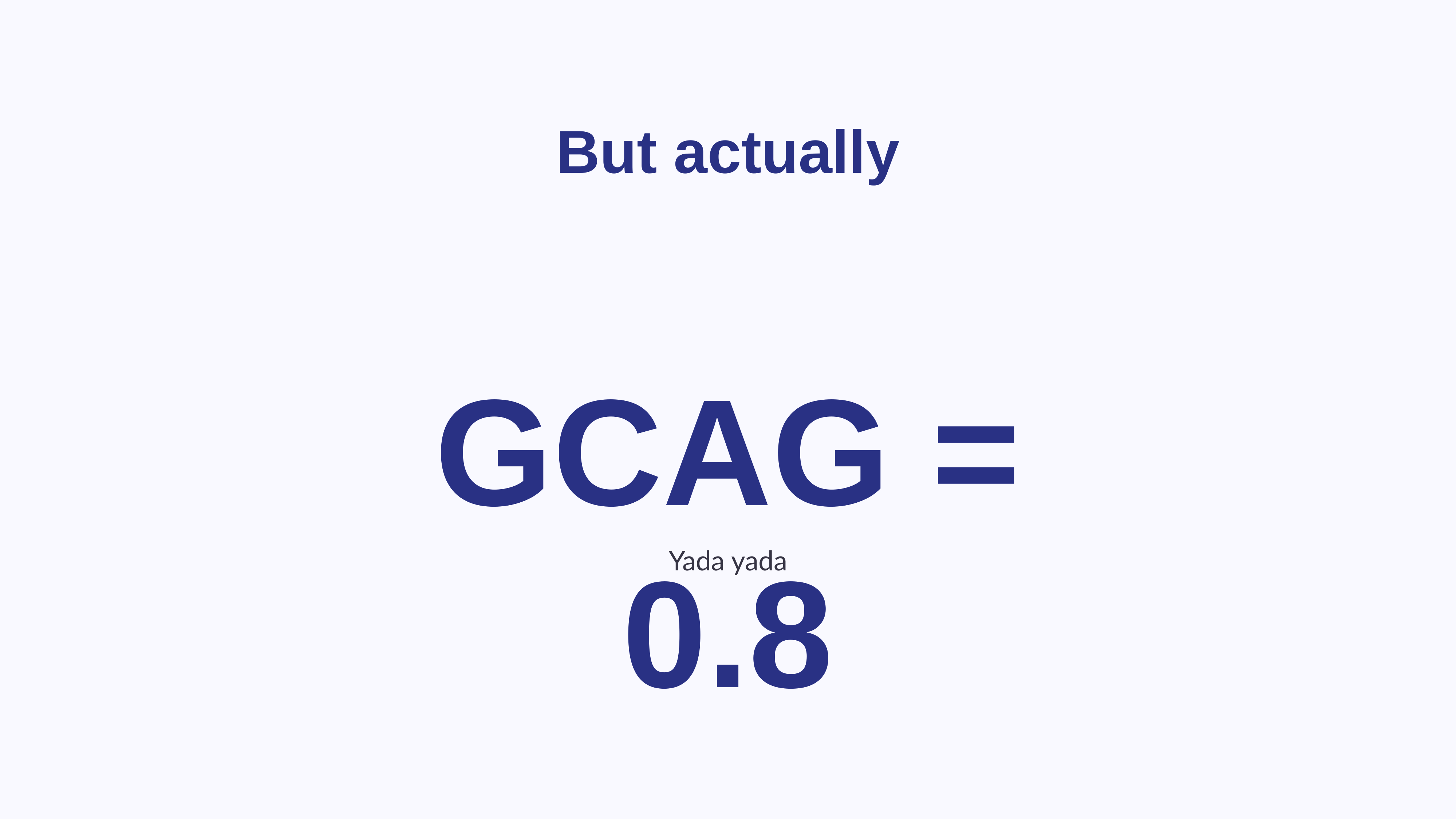

But actually
GCAG = 0.8
Yada yada